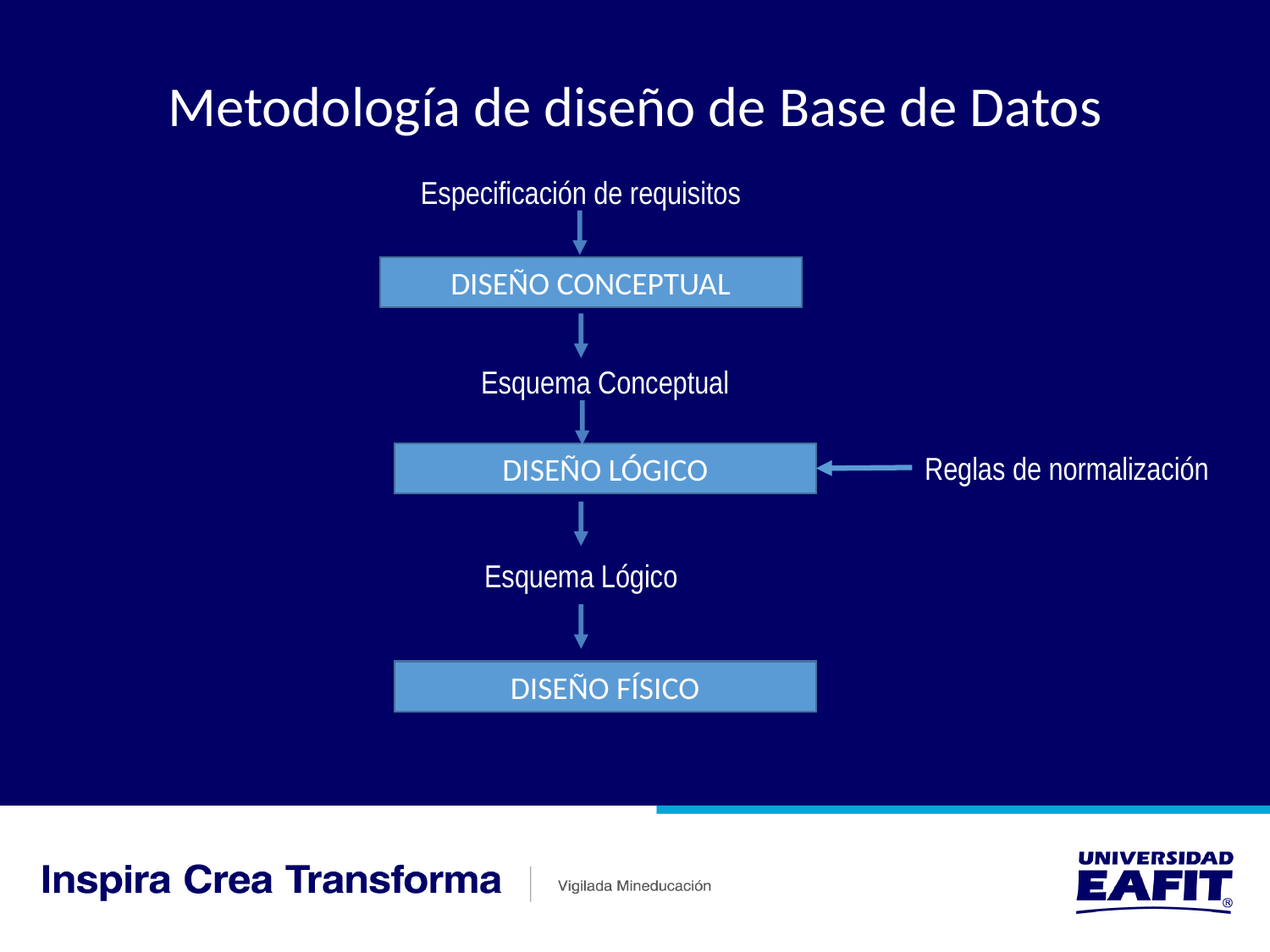

# Metodología de diseño de Base de Datos
Especificación de requisitos
DISEÑO CONCEPTUAL
Esquema Conceptual
Reglas de normalización
DISEÑO LÓGICO
Esquema Lógico
DISEÑO FÍSICO